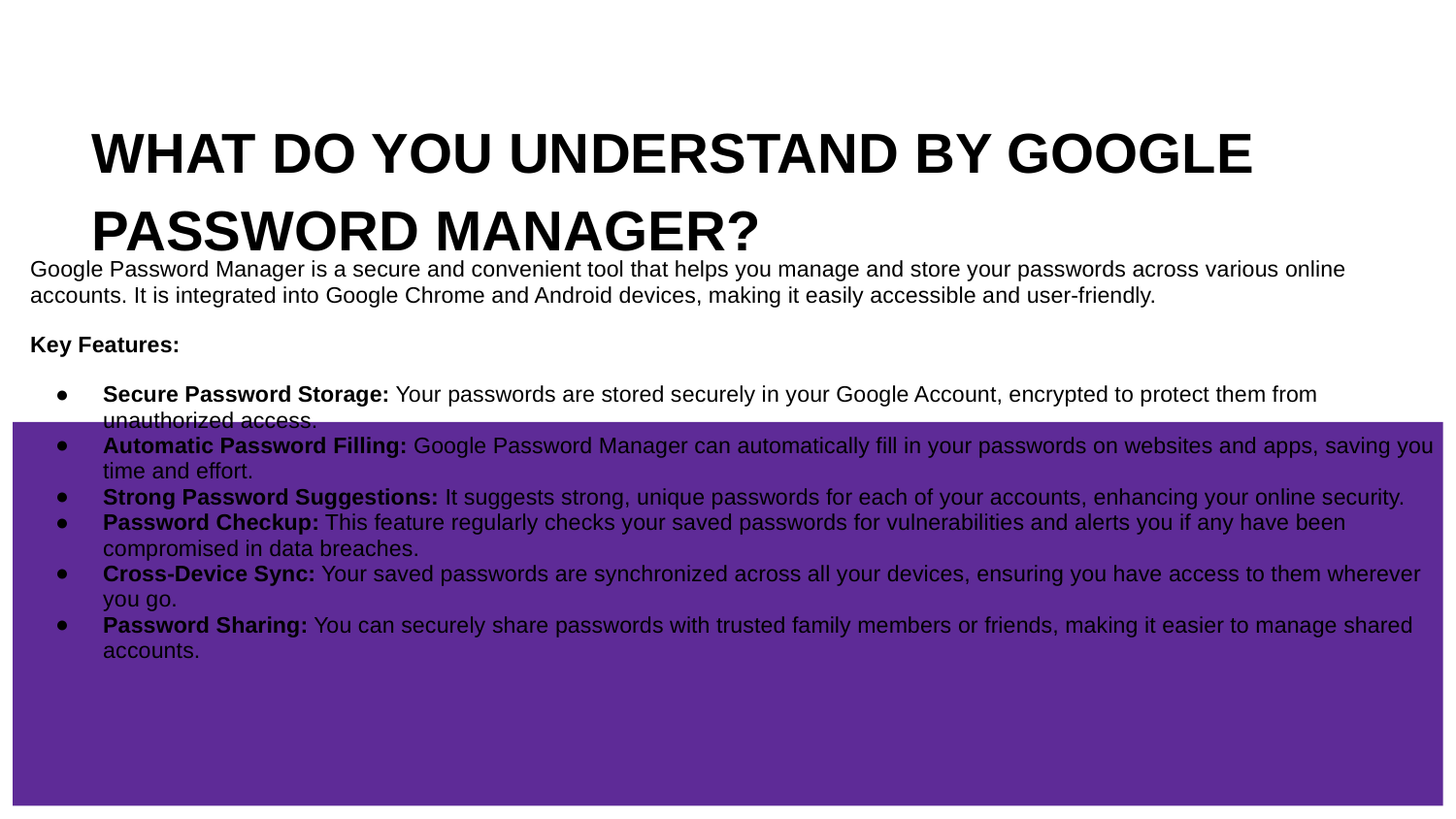

Google Password Manager is a secure and convenient tool that helps you manage and store your passwords across various online accounts. It is integrated into Google Chrome and Android devices, making it easily accessible and user-friendly.
Key Features:
Secure Password Storage: Your passwords are stored securely in your Google Account, encrypted to protect them from unauthorized access.
Automatic Password Filling: Google Password Manager can automatically fill in your passwords on websites and apps, saving you time and effort.
Strong Password Suggestions: It suggests strong, unique passwords for each of your accounts, enhancing your online security.
Password Checkup: This feature regularly checks your saved passwords for vulnerabilities and alerts you if any have been compromised in data breaches.
Cross-Device Sync: Your saved passwords are synchronized across all your devices, ensuring you have access to them wherever you go.
Password Sharing: You can securely share passwords with trusted family members or friends, making it easier to manage shared accounts.

# WHAT DO YOU UNDERSTAND BY GOOGLE PASSWORD MANAGER?